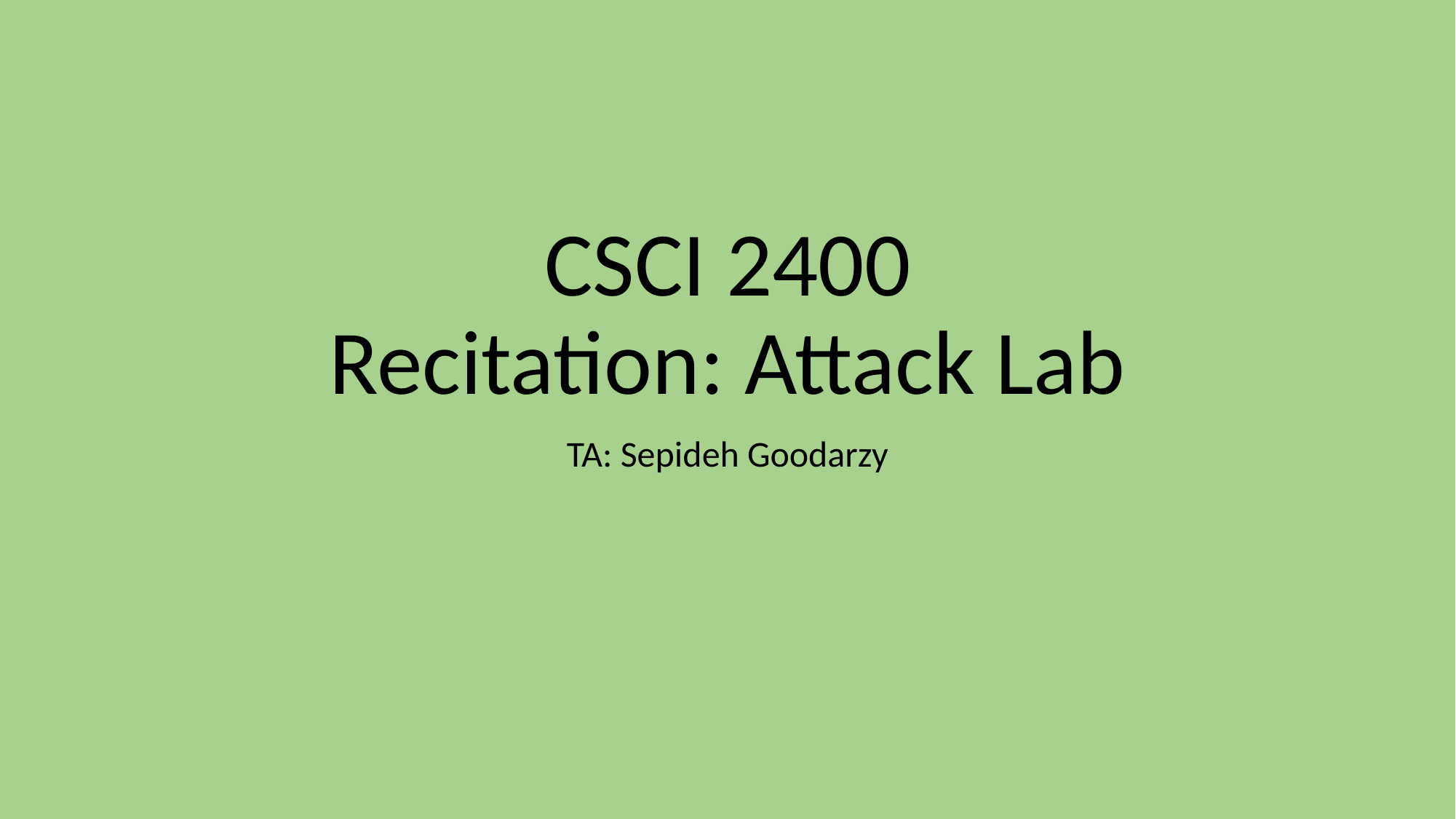

# CSCI 2400 Recitation: Attack Lab
TA: Sepideh Goodarzy